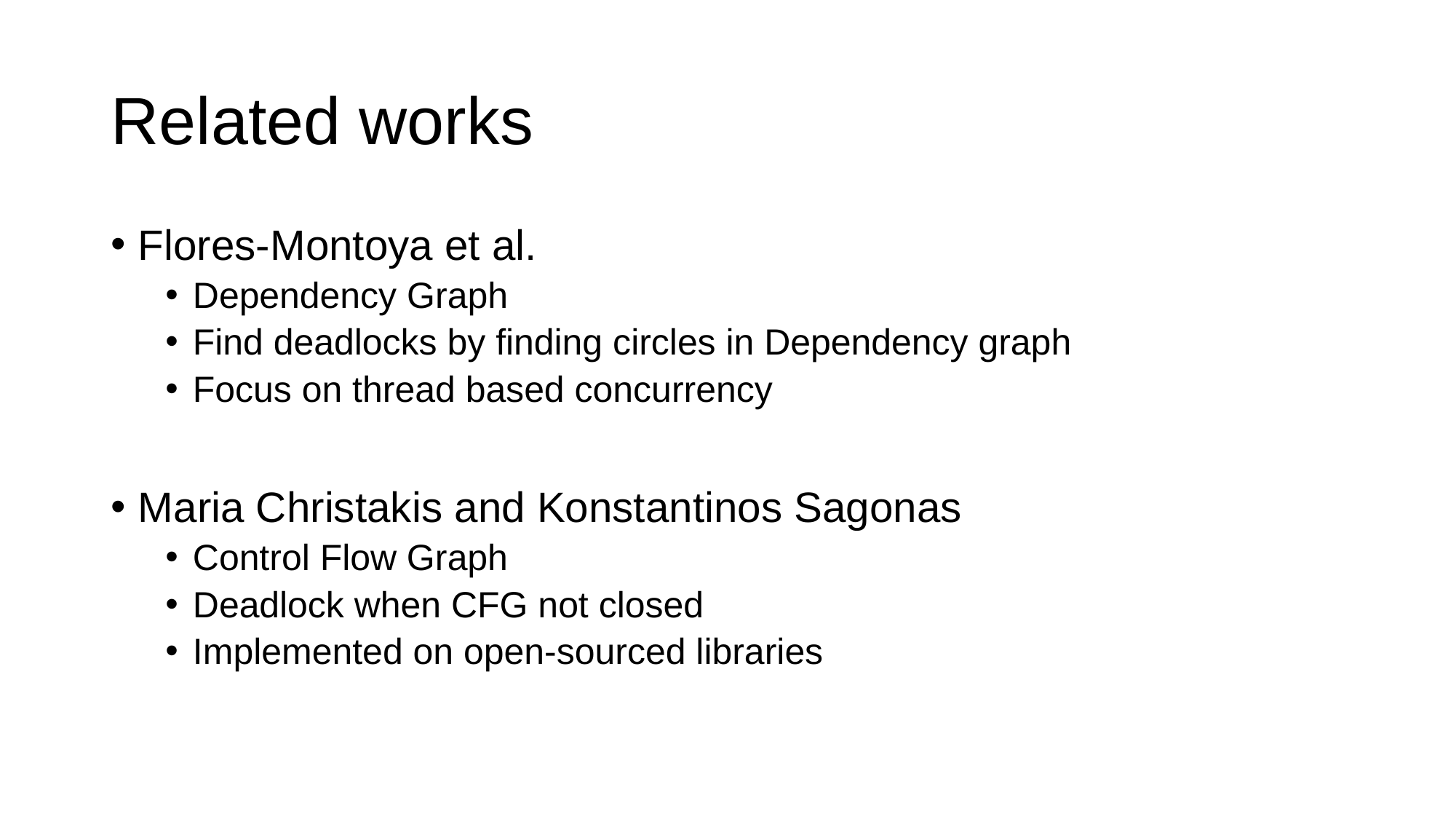

# Related works
Flores-Montoya et al.
Dependency Graph
Find deadlocks by finding circles in Dependency graph
Focus on thread based concurrency

Maria Christakis and Konstantinos Sagonas
Control Flow Graph
Deadlock when CFG not closed
Implemented on open-sourced libraries